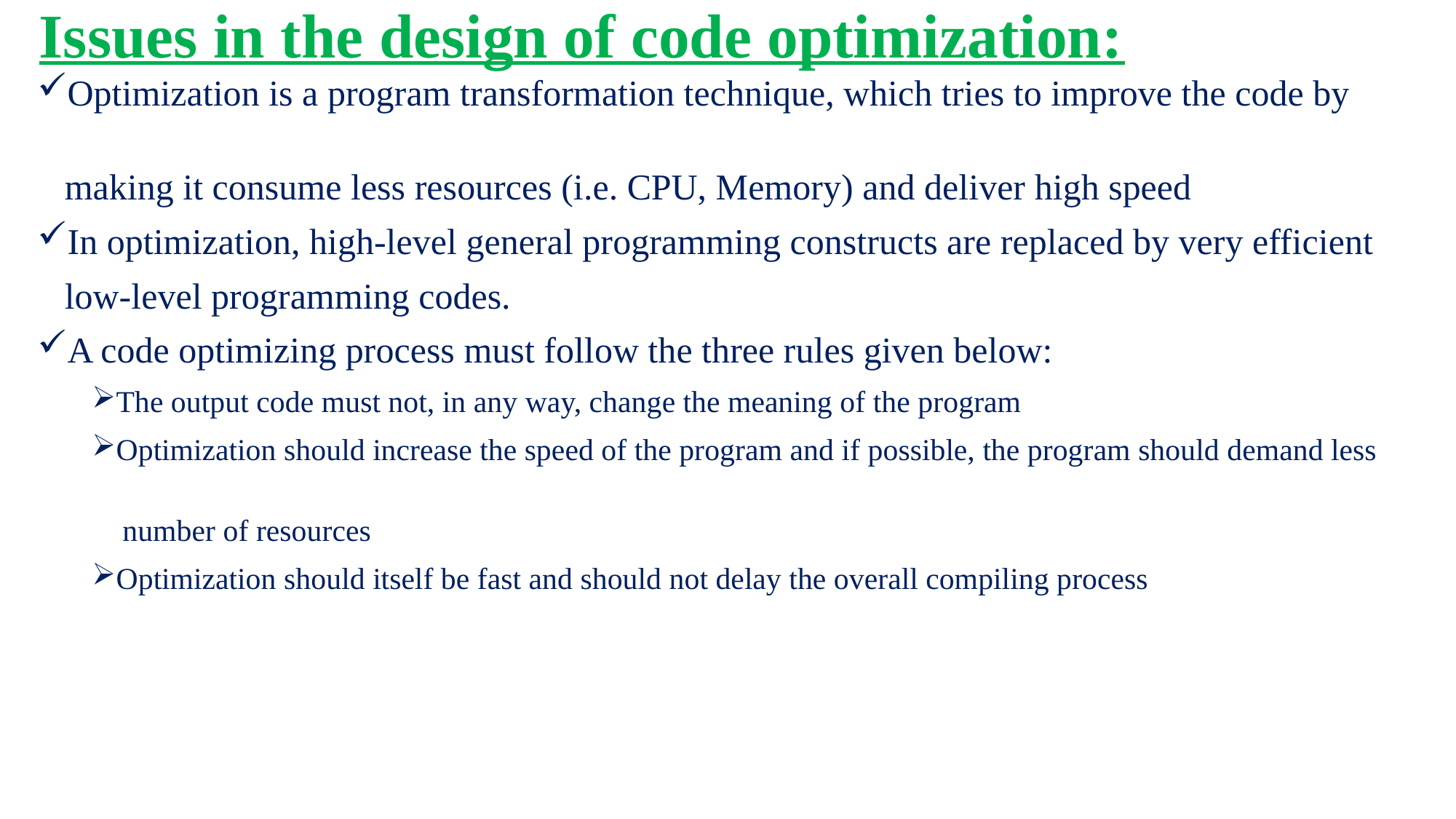

# Issues in the design of code optimization:
Optimization is a program transformation technique, which tries to improve the code by
   making it consume less resources (i.e. CPU, Memory) and deliver high speed
In optimization, high-level general programming constructs are replaced by very efficient
   low-level programming codes.
A code optimizing process must follow the three rules given below:
The output code must not, in any way, change the meaning of the program
Optimization should increase the speed of the program and if possible, the program should demand less
    number of resources
Optimization should itself be fast and should not delay the overall compiling process